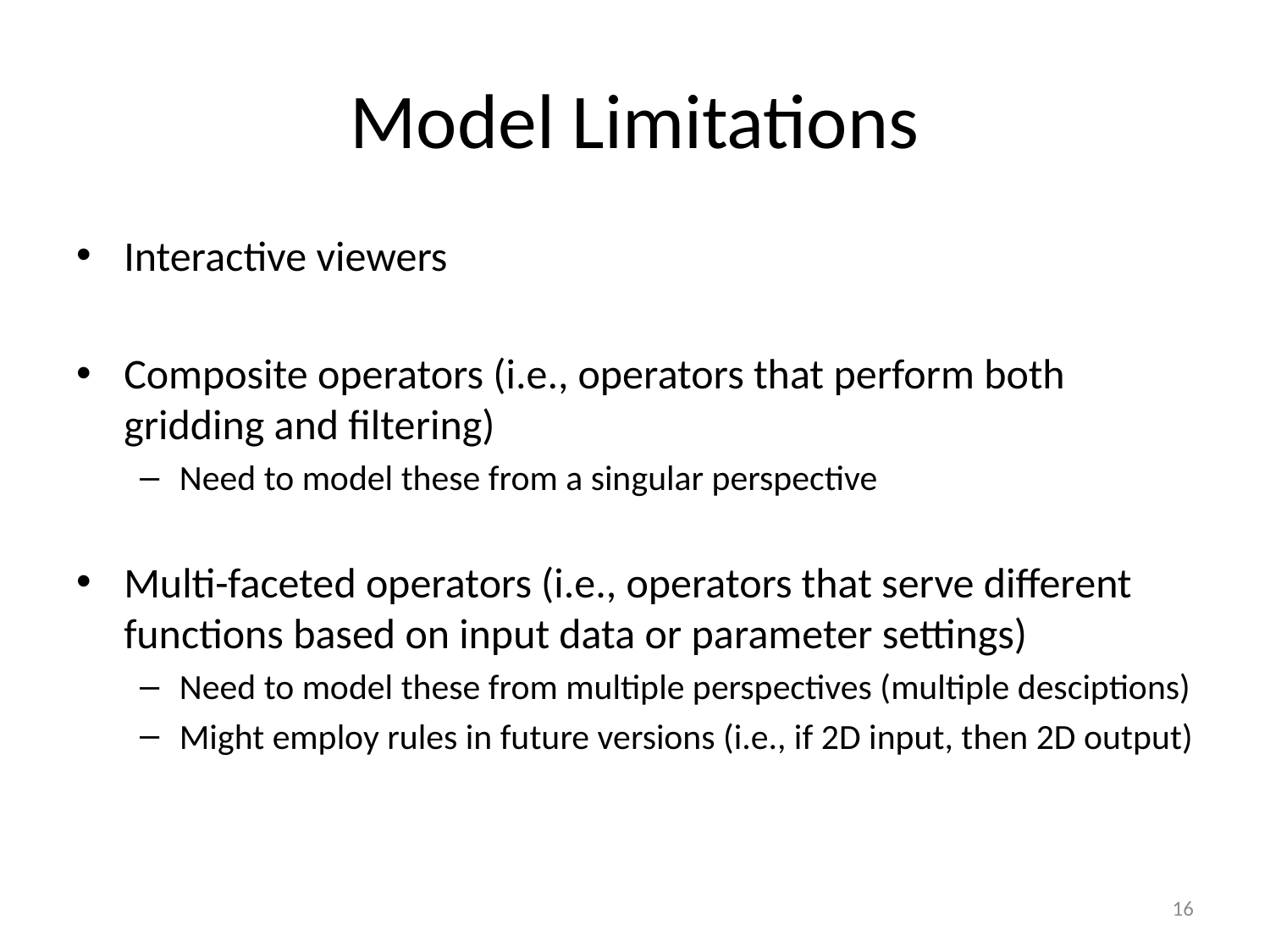

# Model Limitations
Interactive viewers

Composite operators (i.e., operators that perform both gridding and filtering)
Need to model these from a singular perspective

Multi-faceted operators (i.e., operators that serve different functions based on input data or parameter settings)
Need to model these from multiple perspectives (multiple desciptions)
Might employ rules in future versions (i.e., if 2D input, then 2D output)
16